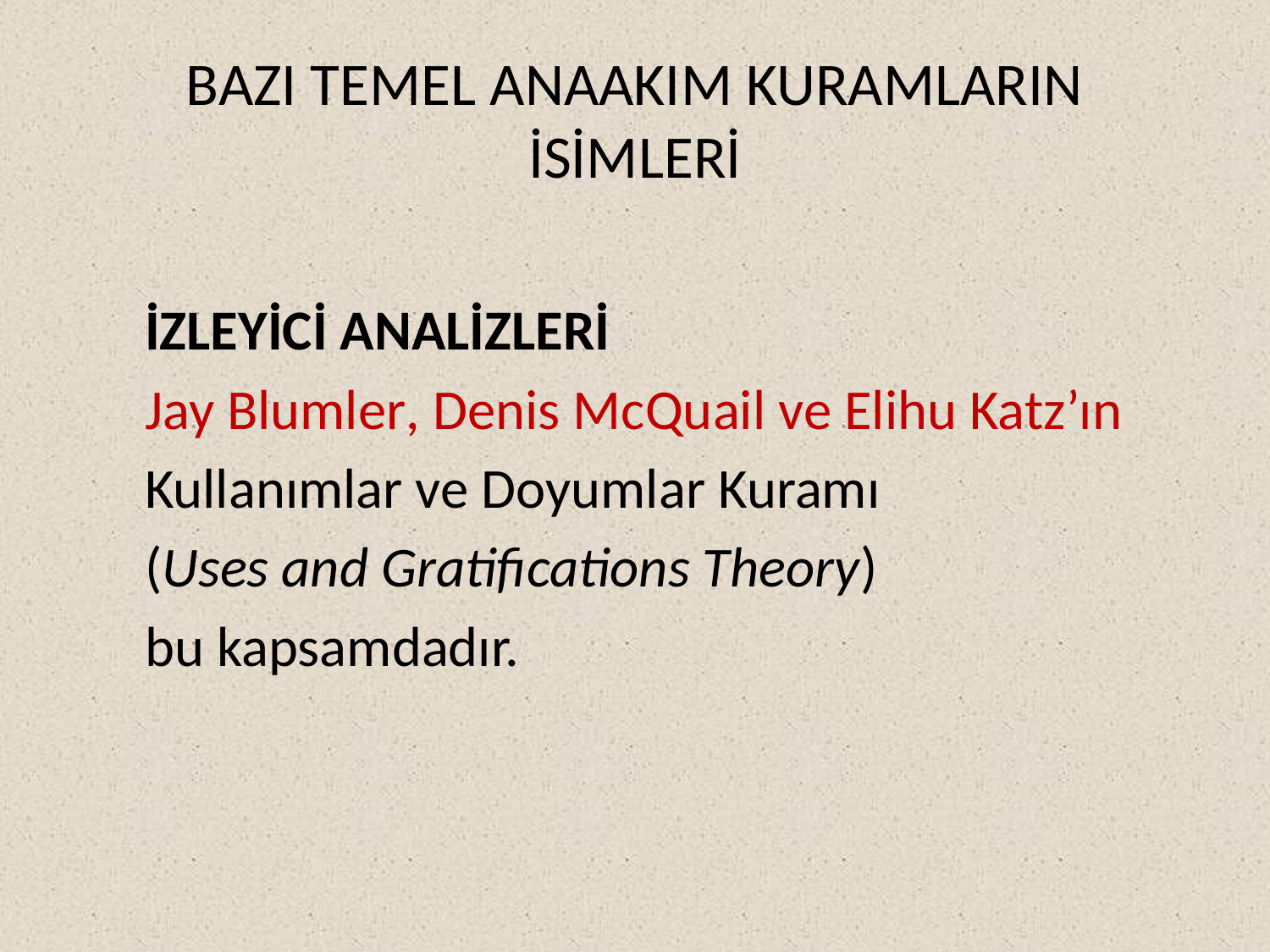

# BAZI TEMEL ANAAKIM KURAMLARIN İSİMLERİ
İZLEYİCİ ANALİZLERİ
Jay Blumler, Denis McQuail ve Elihu Katz’ın
Kullanımlar ve Doyumlar Kuramı
(Uses and Gratifications Theory)
bu kapsamdadır.